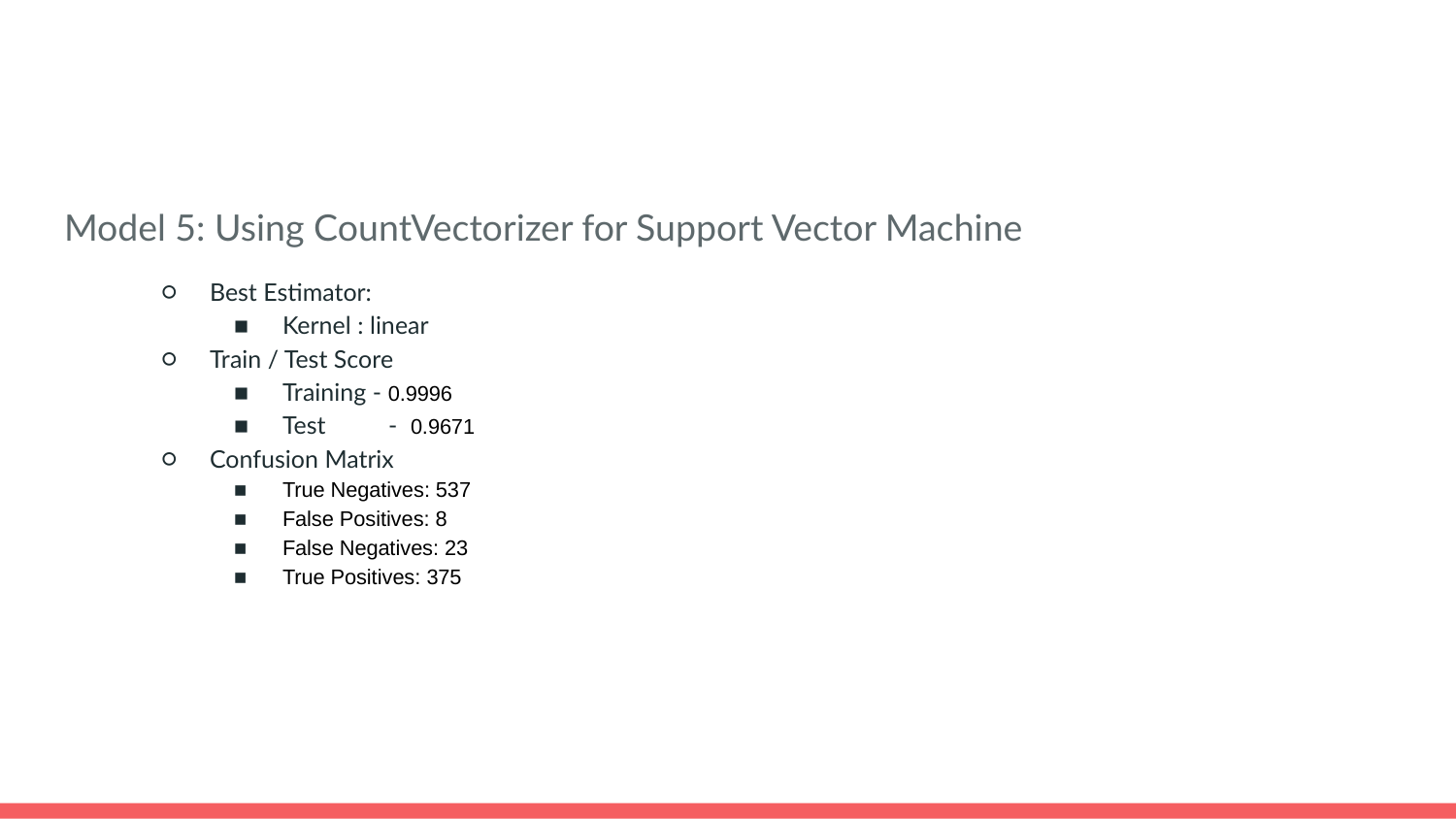

#
Model 5: Using CountVectorizer for Support Vector Machine
Best Estimator:
Kernel : linear
Train / Test Score
Training - 0.9996
Test          -  0.9671
Confusion Matrix
True Negatives: 537
False Positives: 8
False Negatives: 23
True Positives: 375